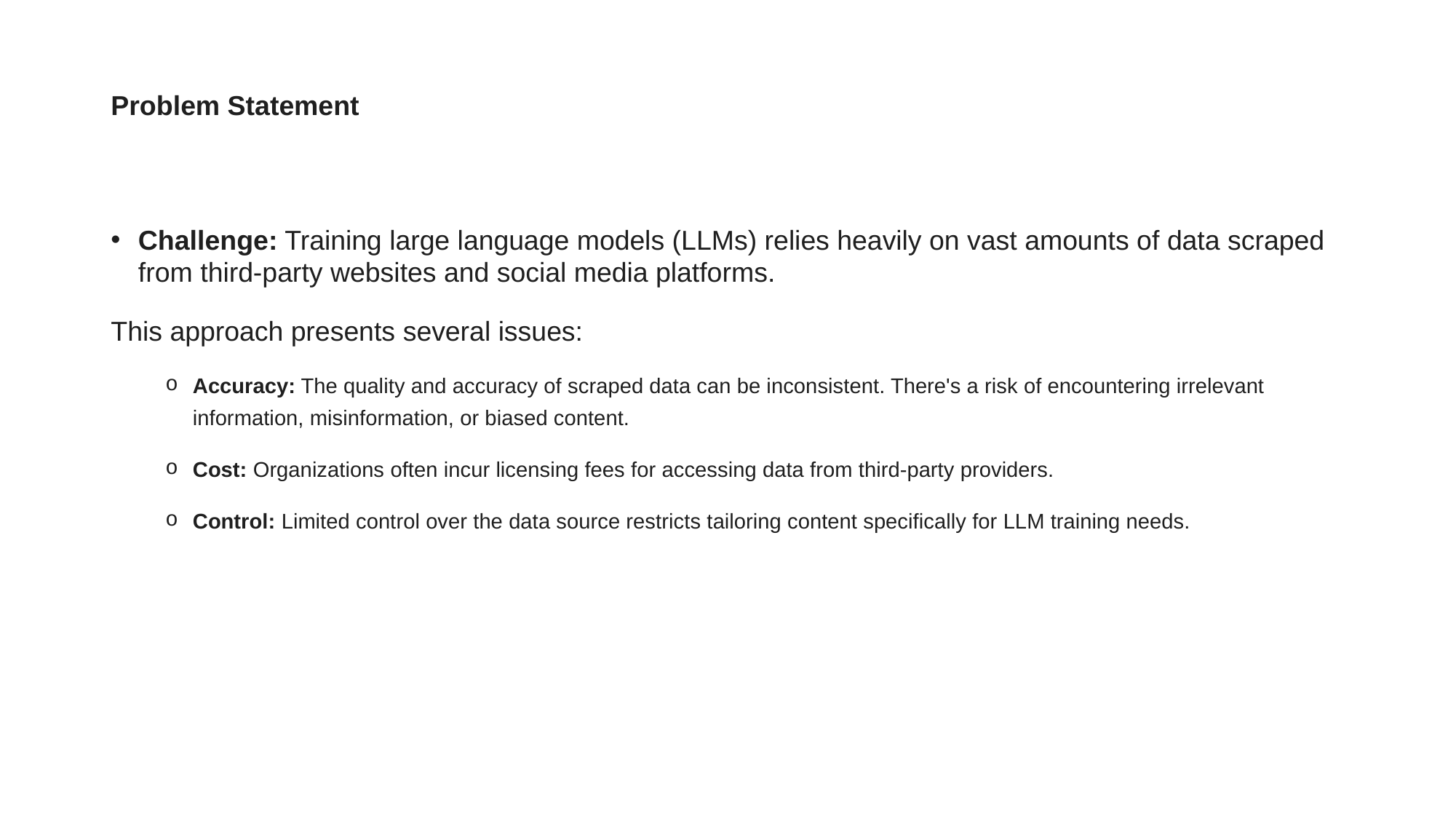

# Problem Statement
Challenge: Training large language models (LLMs) relies heavily on vast amounts of data scraped from third-party websites and social media platforms.
This approach presents several issues:
Accuracy: The quality and accuracy of scraped data can be inconsistent. There's a risk of encountering irrelevant information, misinformation, or biased content.
Cost: Organizations often incur licensing fees for accessing data from third-party providers.
Control: Limited control over the data source restricts tailoring content specifically for LLM training needs.